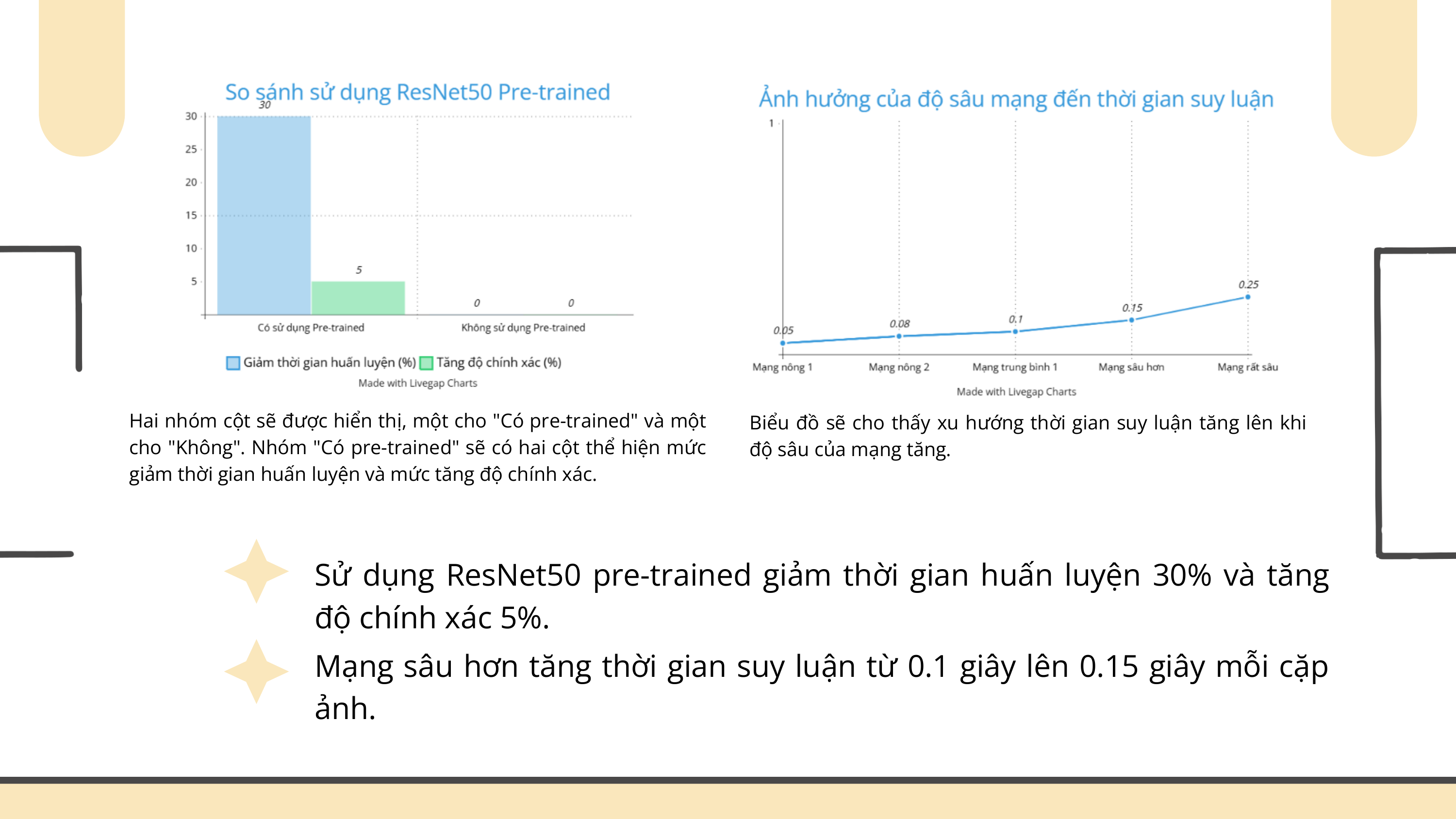

Hai nhóm cột sẽ được hiển thị, một cho "Có pre-trained" và một cho "Không". Nhóm "Có pre-trained" sẽ có hai cột thể hiện mức giảm thời gian huấn luyện và mức tăng độ chính xác.
Biểu đồ sẽ cho thấy xu hướng thời gian suy luận tăng lên khi độ sâu của mạng tăng.

Sử dụng ResNet50 pre-trained giảm thời gian huấn luyện 30% và tăng độ chính xác 5%.

Mạng sâu hơn tăng thời gian suy luận từ 0.1 giây lên 0.15 giây mỗi cặp ảnh.